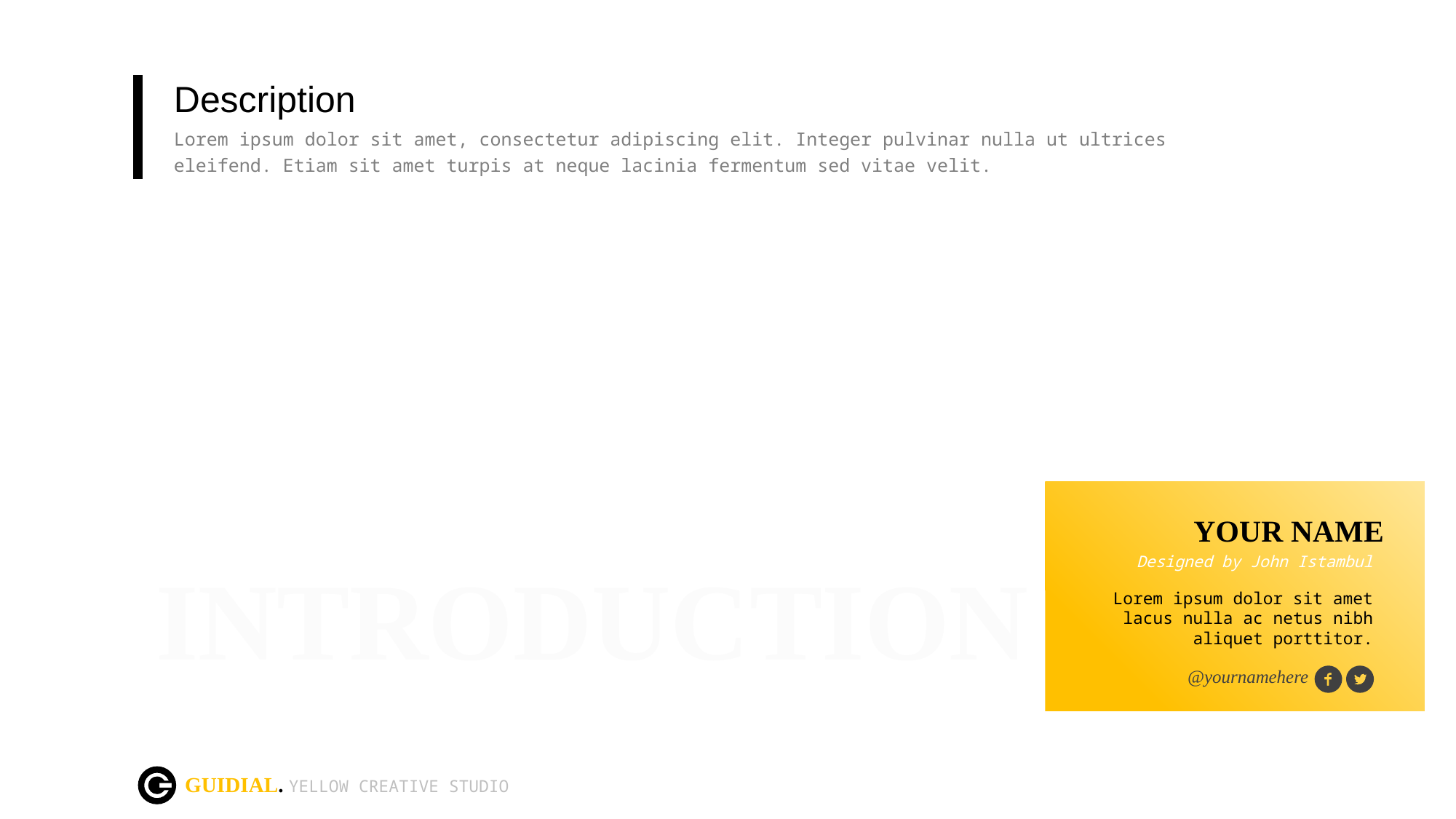

Description
Lorem ipsum dolor sit amet, consectetur adipiscing elit. Integer pulvinar nulla ut ultrices eleifend. Etiam sit amet turpis at neque lacinia fermentum sed vitae velit.

YOUR NAME
Designed by John Istambul
Lorem ipsum dolor sit amet lacus nulla ac netus nibh aliquet porttitor.
@yournamehere

INTRODUCTION
GUIDIAL. YELLOW CREATIVE STUDIO